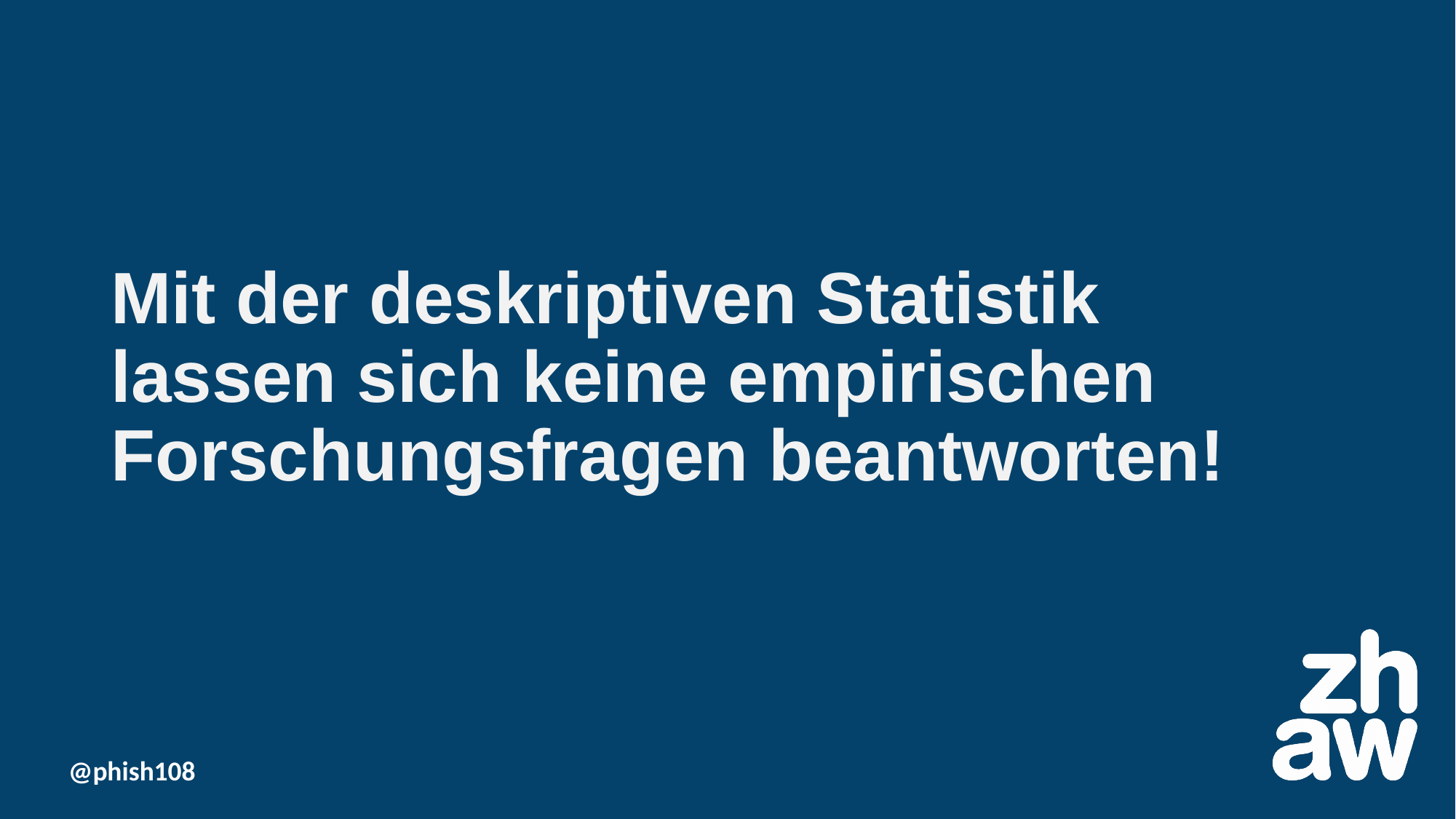

# Mit der deskriptiven Statistik lassen sich keine empirischen Forschungsfragen beantworten!